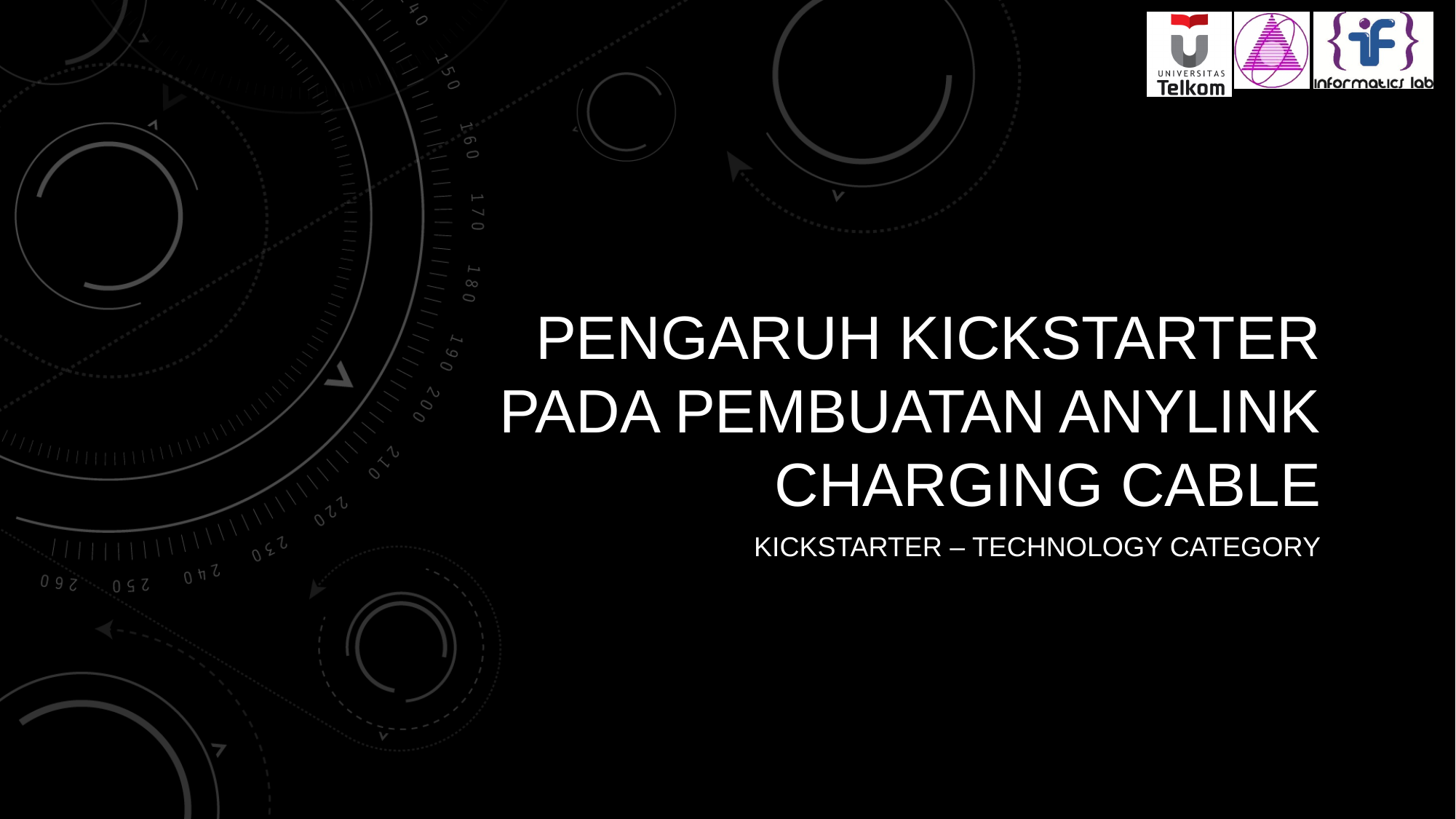

# Pengaruh kickstarter pada pembuatan anylink charging cable
Kickstarter – technology category